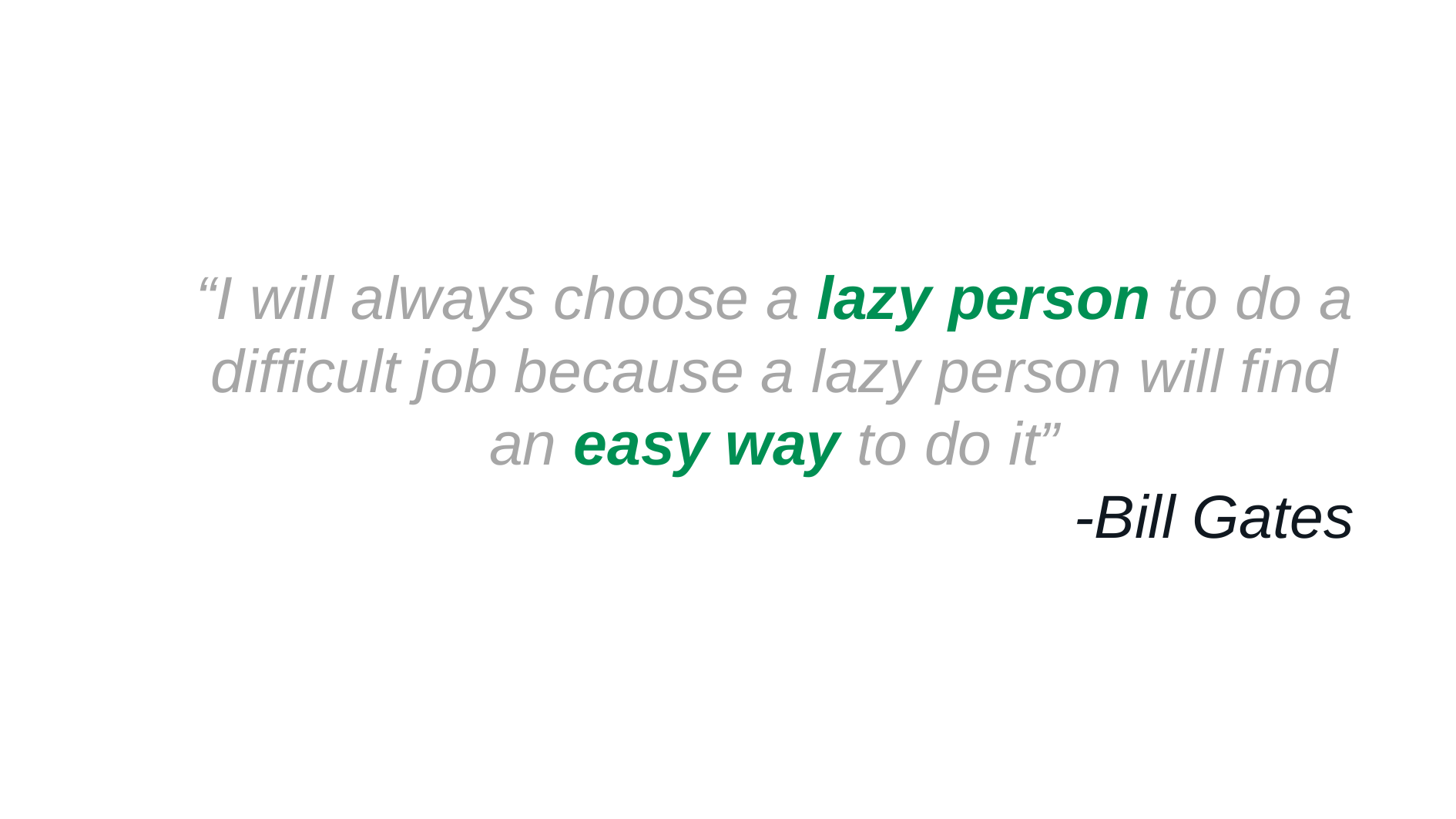

“I will always choose a lazy person to do a difficult job because a lazy person will find an easy way to do it”
-Bill Gates